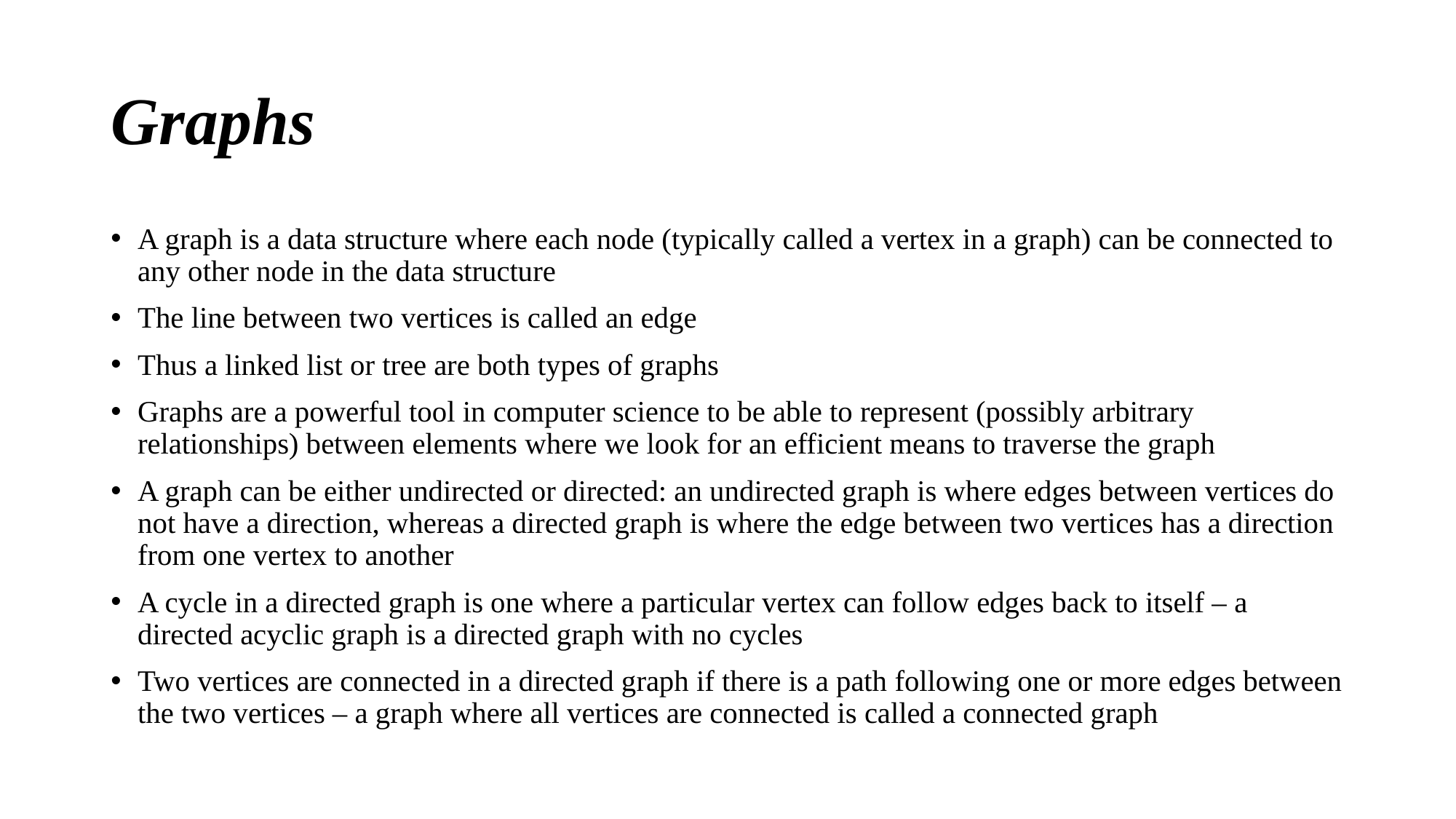

# Graphs
A graph is a data structure where each node (typically called a vertex in a graph) can be connected to any other node in the data structure
The line between two vertices is called an edge
Thus a linked list or tree are both types of graphs
Graphs are a powerful tool in computer science to be able to represent (possibly arbitrary relationships) between elements where we look for an efficient means to traverse the graph
A graph can be either undirected or directed: an undirected graph is where edges between vertices do not have a direction, whereas a directed graph is where the edge between two vertices has a direction from one vertex to another
A cycle in a directed graph is one where a particular vertex can follow edges back to itself – a directed acyclic graph is a directed graph with no cycles
Two vertices are connected in a directed graph if there is a path following one or more edges between the two vertices – a graph where all vertices are connected is called a connected graph